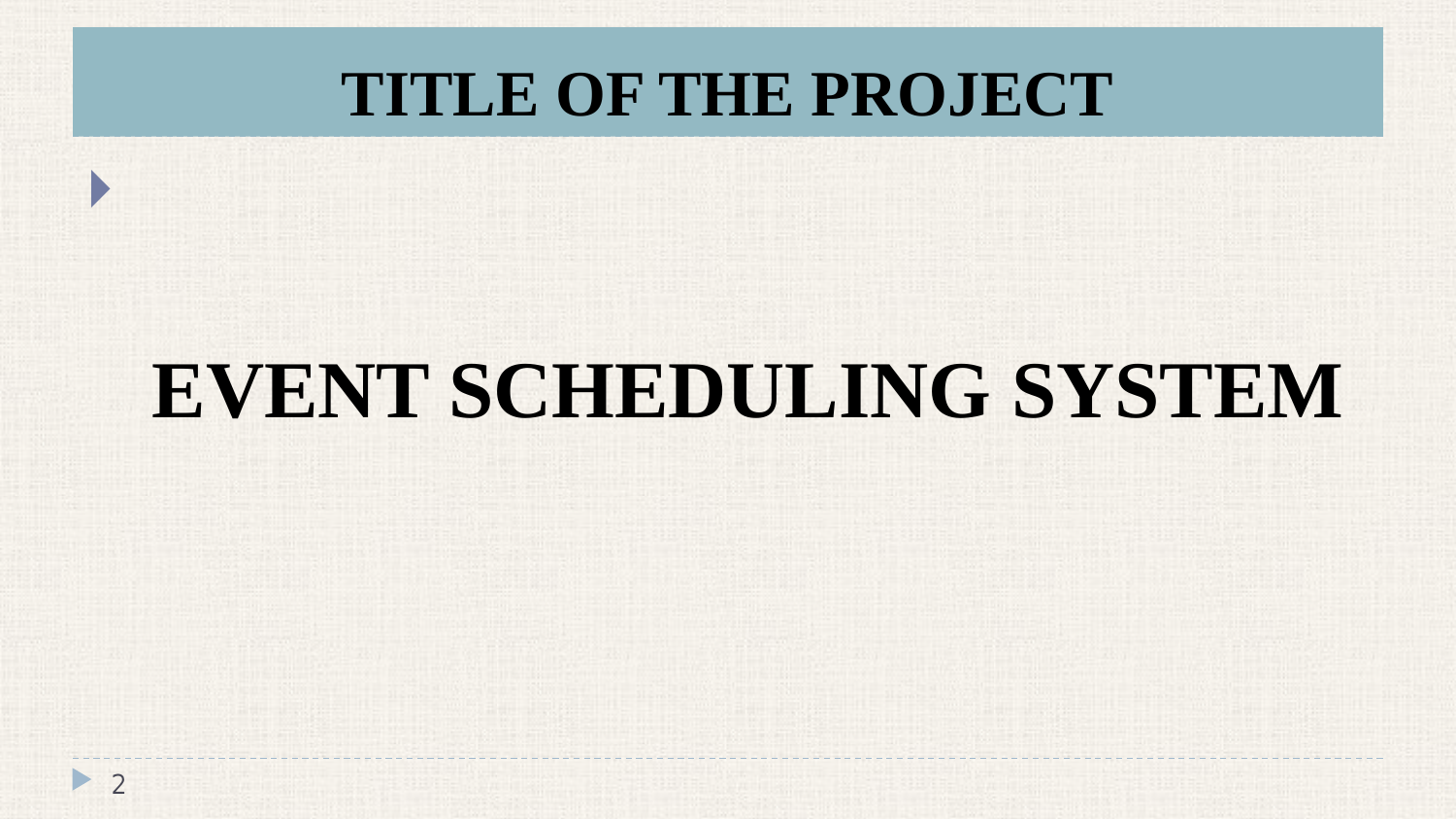

# TITLE OF THE PROJECT

  EVENT SCHEDULING SYSTEM

2